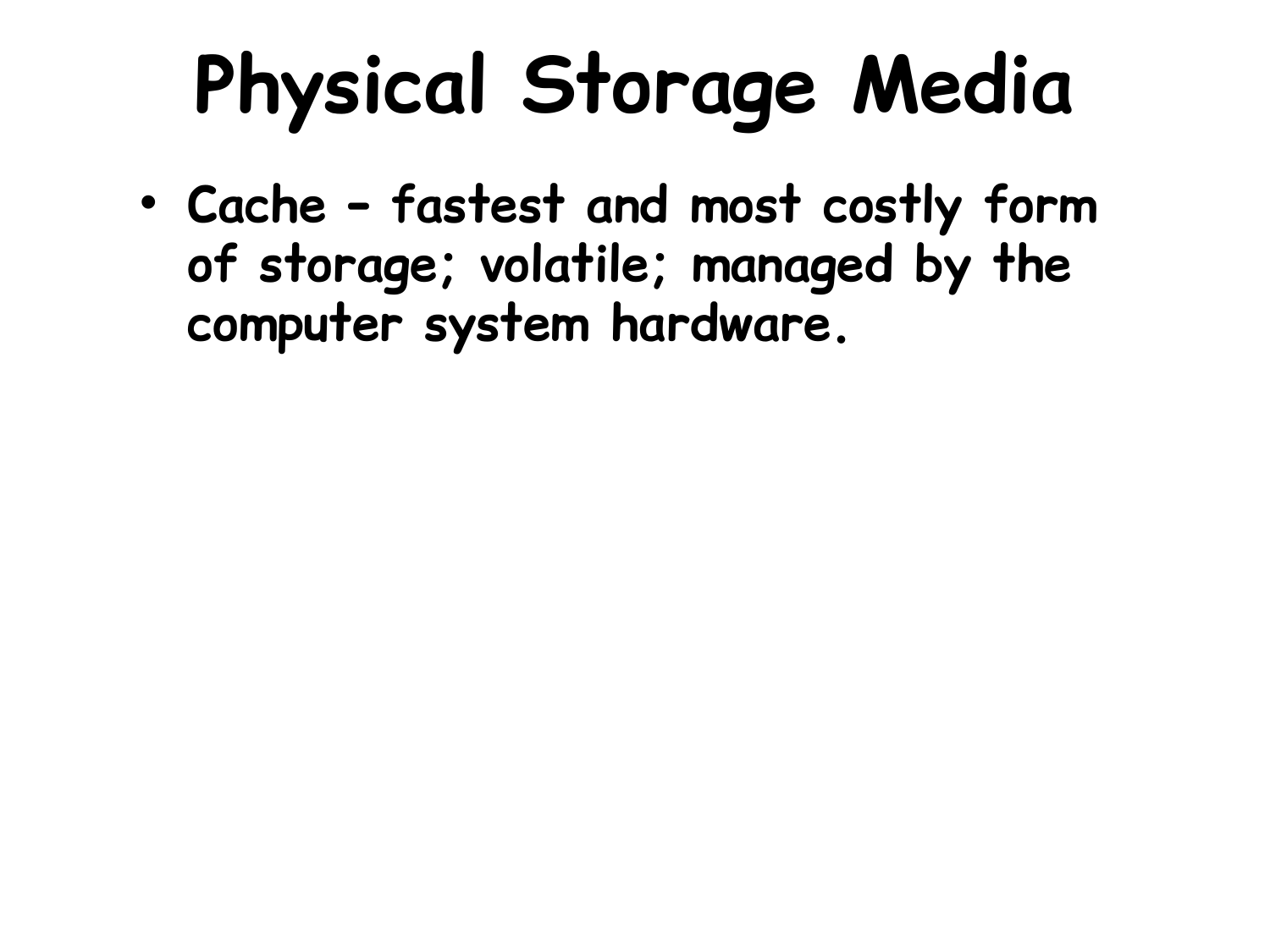

# Physical Storage Media
Cache – fastest and most costly form of storage; volatile; managed by the computer system hardware.